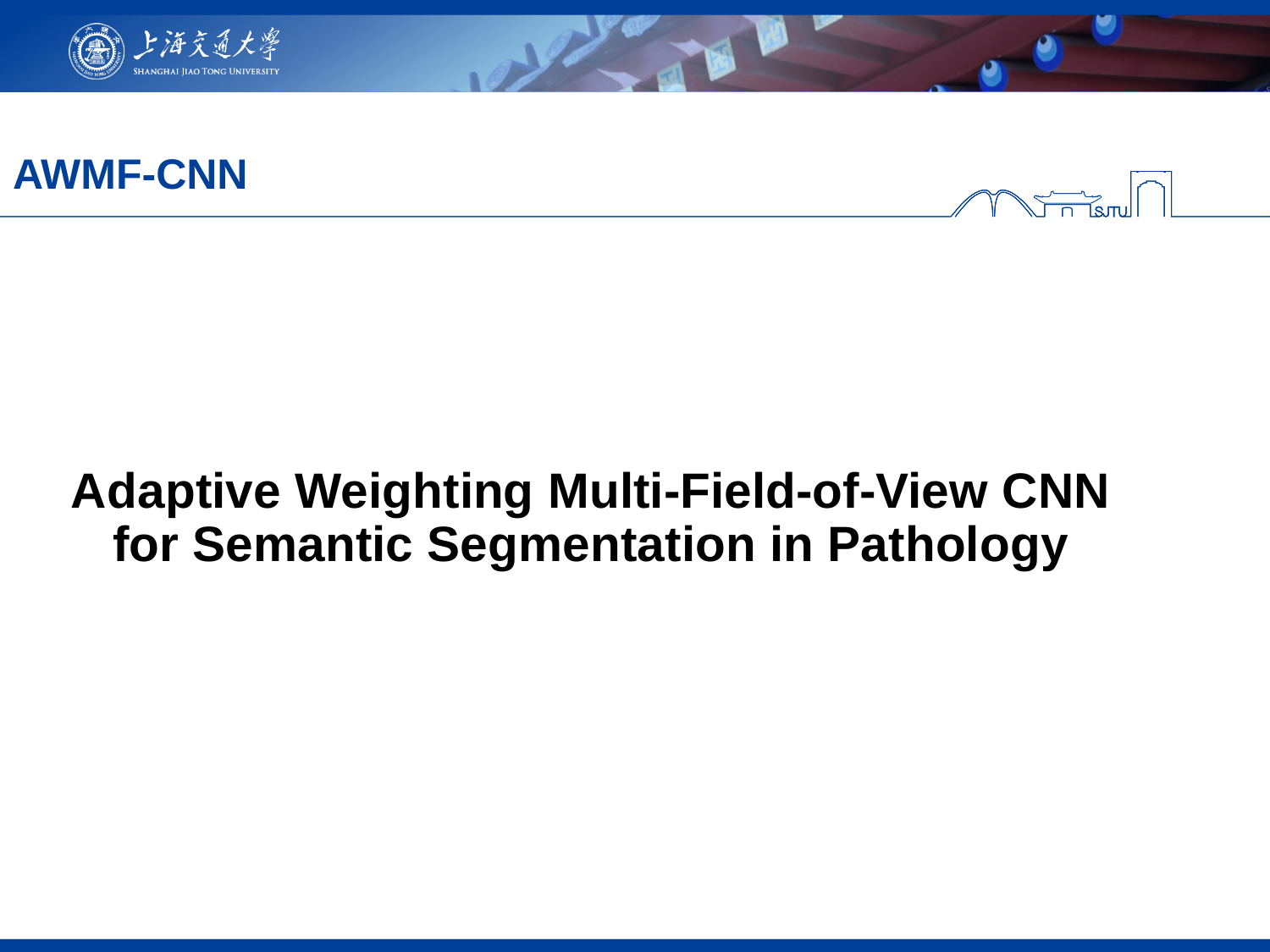

# AWMF-CNN
Adaptive Weighting Multi-Field-of-View CNN
for Semantic Segmentation in Pathology